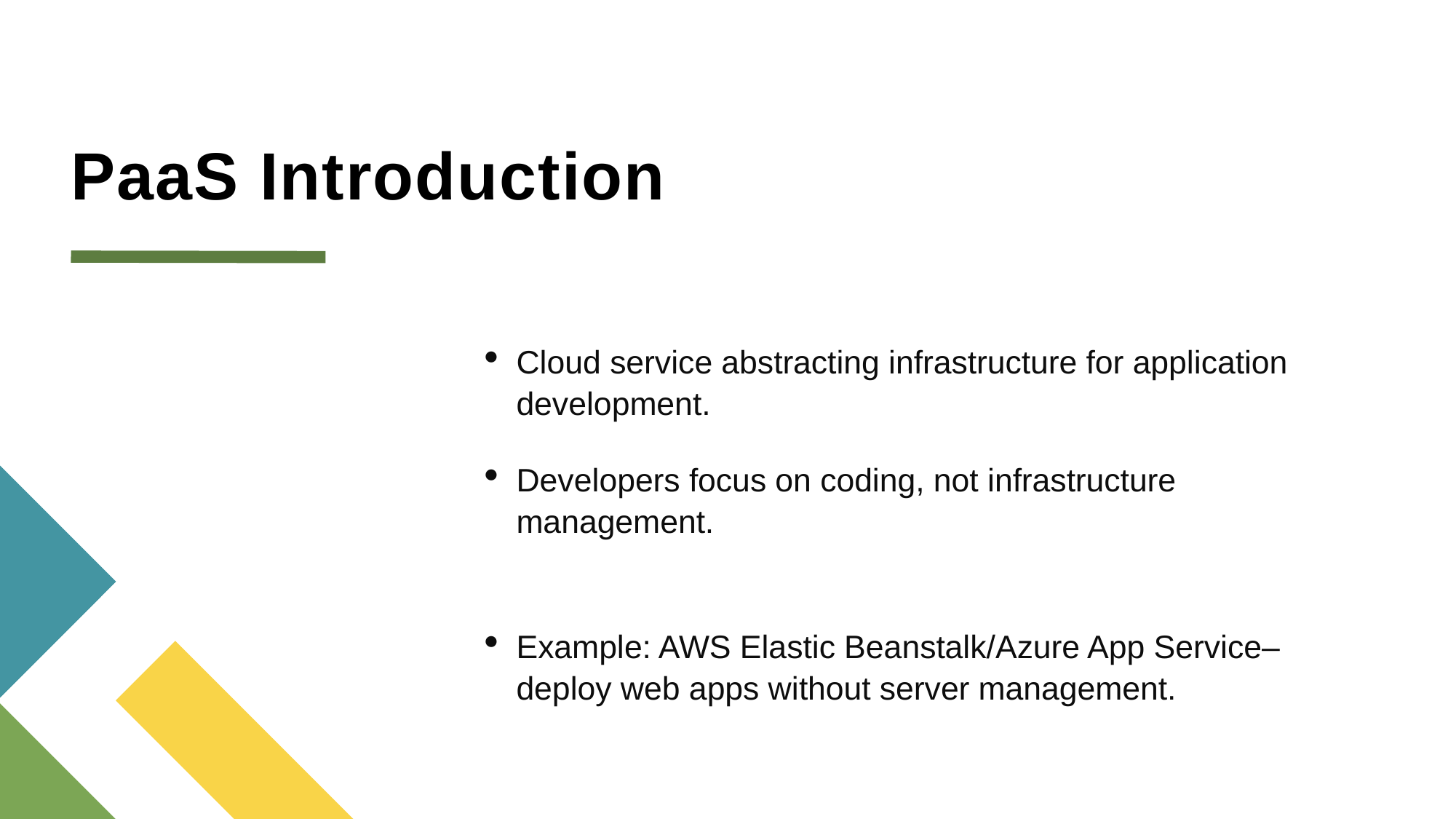

# PaaS Introduction

Cloud service abstracting infrastructure for application development.

Developers focus on coding, not infrastructure management.

Example: AWS Elastic Beanstalk/Azure App Service– deploy web apps without server management.